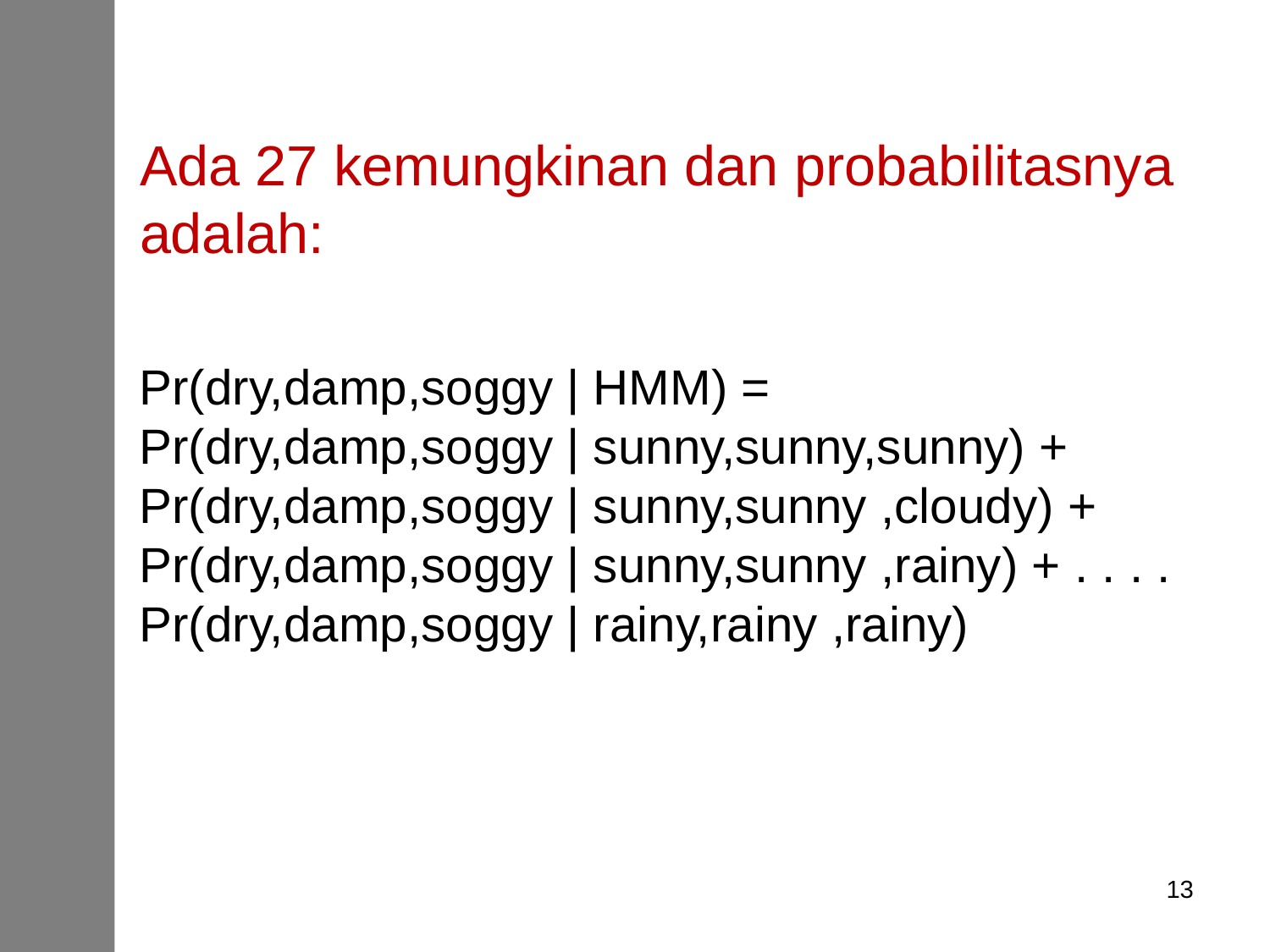

# Ada 27 kemungkinan dan probabilitasnya adalah:
Pr(dry,damp,soggy | HMM) = Pr(dry,damp,soggy | sunny,sunny,sunny) + Pr(dry,damp,soggy | sunny,sunny ,cloudy) + Pr(dry,damp,soggy | sunny,sunny ,rainy) + . . . . Pr(dry,damp,soggy | rainy,rainy ,rainy)
13